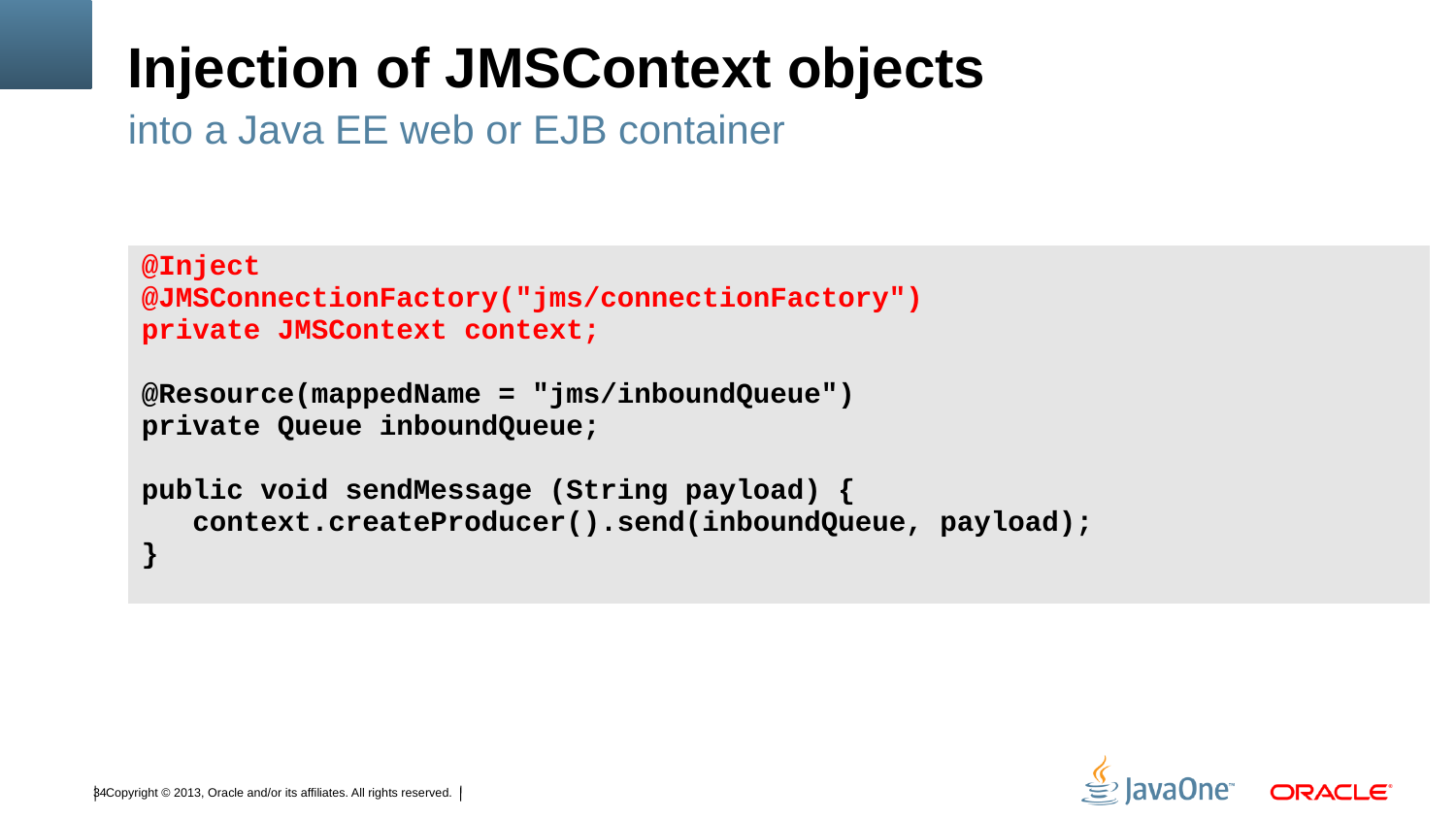

# Injection of JMSContext objects
into a Java EE web or EJB container

| @Inject @JMSConnectionFactory("jms/connectionFactory") private JMSContext context; @Resource(mappedName = "jms/inboundQueue") private Queue inboundQueue; public void sendMessage (String payload) { context.createProducer().send(inboundQueue, payload); } |
| --- |